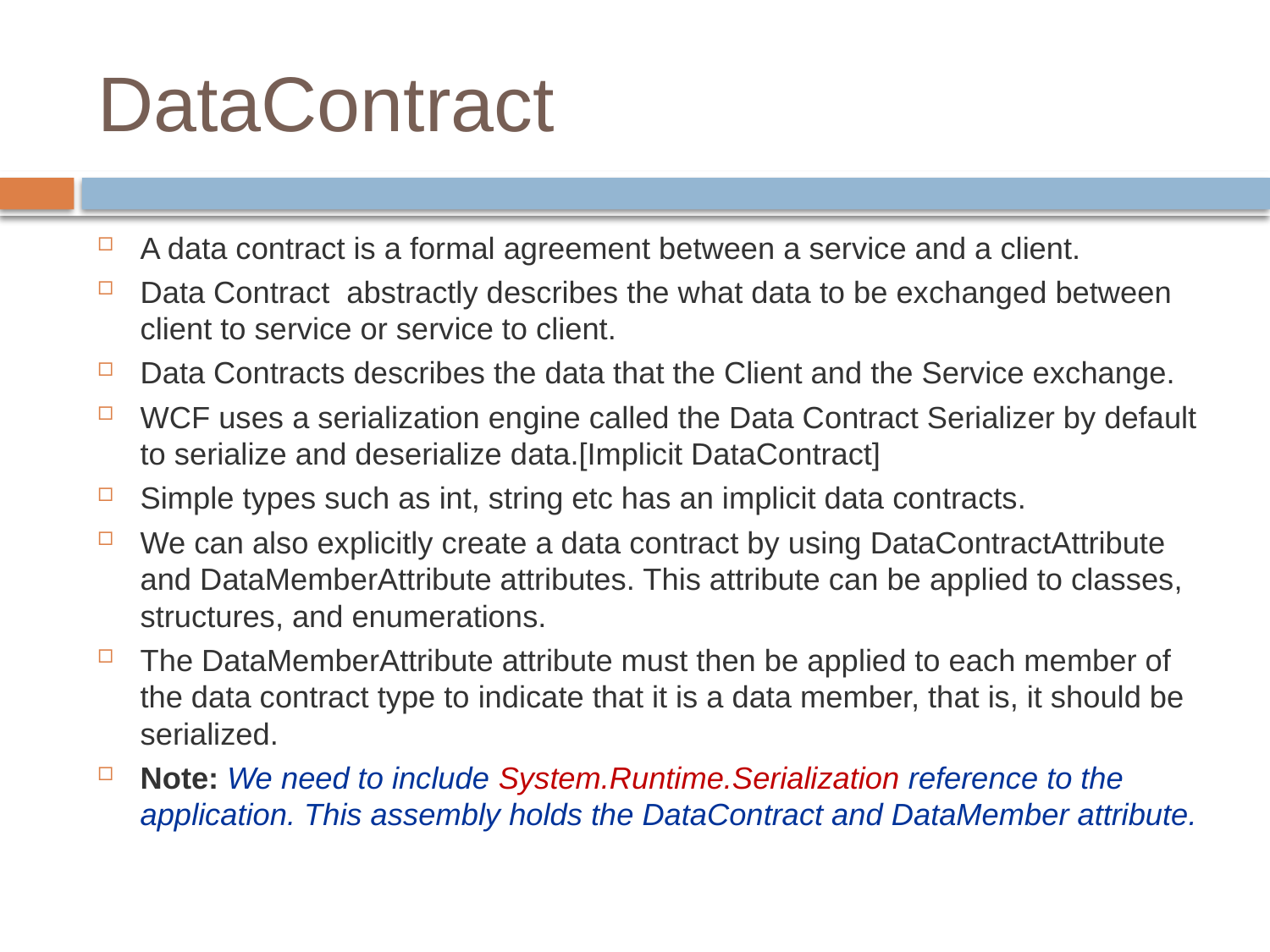

# DataContract
A data contract is a formal agreement between a service and a client.
Data Contract  abstractly describes the what data to be exchanged between client to service or service to client.
Data Contracts describes the data that the Client and the Service exchange.
WCF uses a serialization engine called the Data Contract Serializer by default to serialize and deserialize data.[Implicit DataContract]
Simple types such as int, string etc has an implicit data contracts.
We can also explicitly create a data contract by using DataContractAttribute and DataMemberAttribute attributes. This attribute can be applied to classes, structures, and enumerations.
The DataMemberAttribute attribute must then be applied to each member of the data contract type to indicate that it is a data member, that is, it should be serialized.
Note: We need to include System.Runtime.Serialization reference to the application. This assembly holds the DataContract and DataMember attribute.